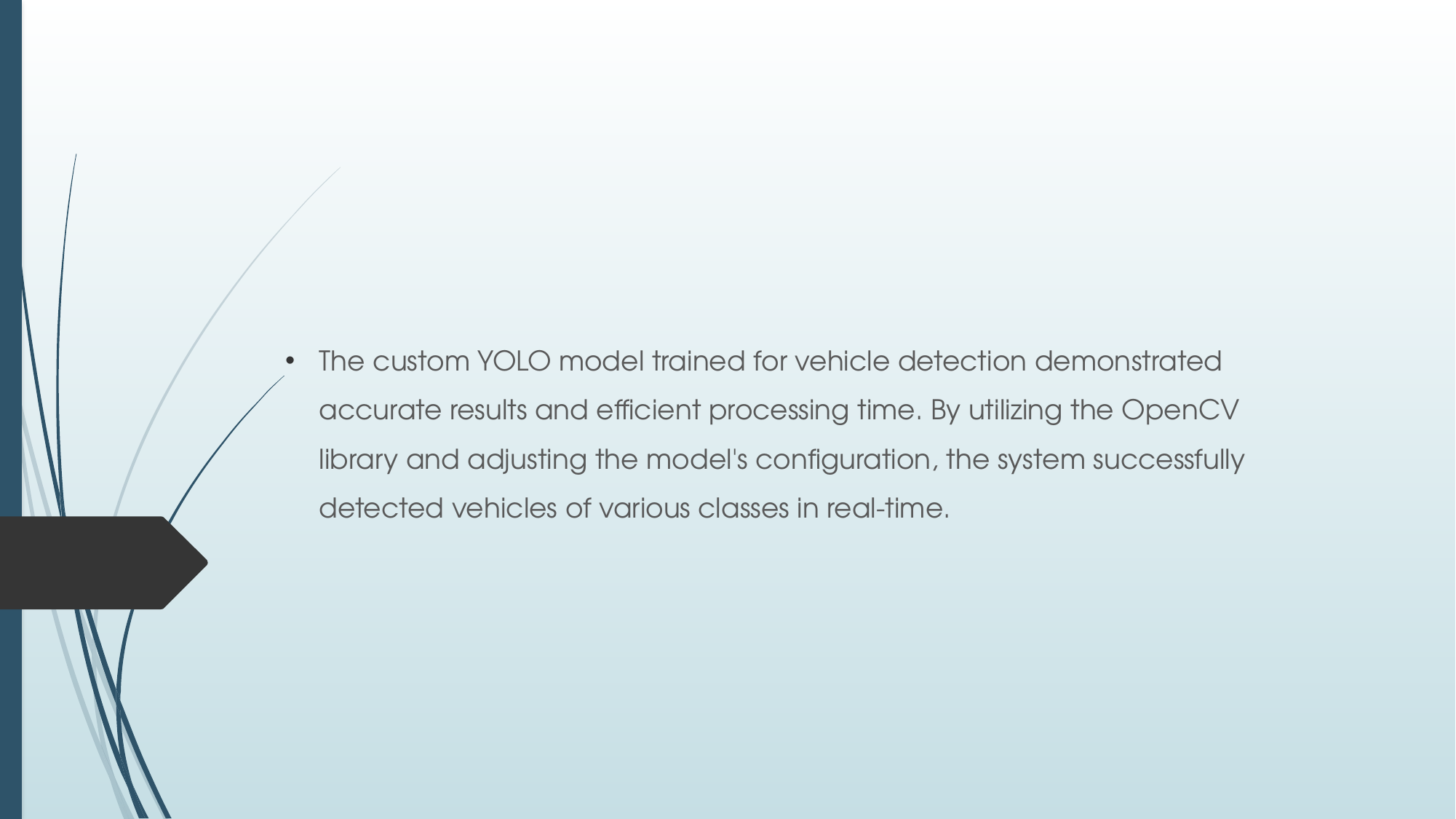

The custom YOLO model trained for vehicle detection demonstrated accurate results and efficient processing time. By utilizing the OpenCV library and adjusting the model's configuration, the system successfully detected vehicles of various classes in real-time.